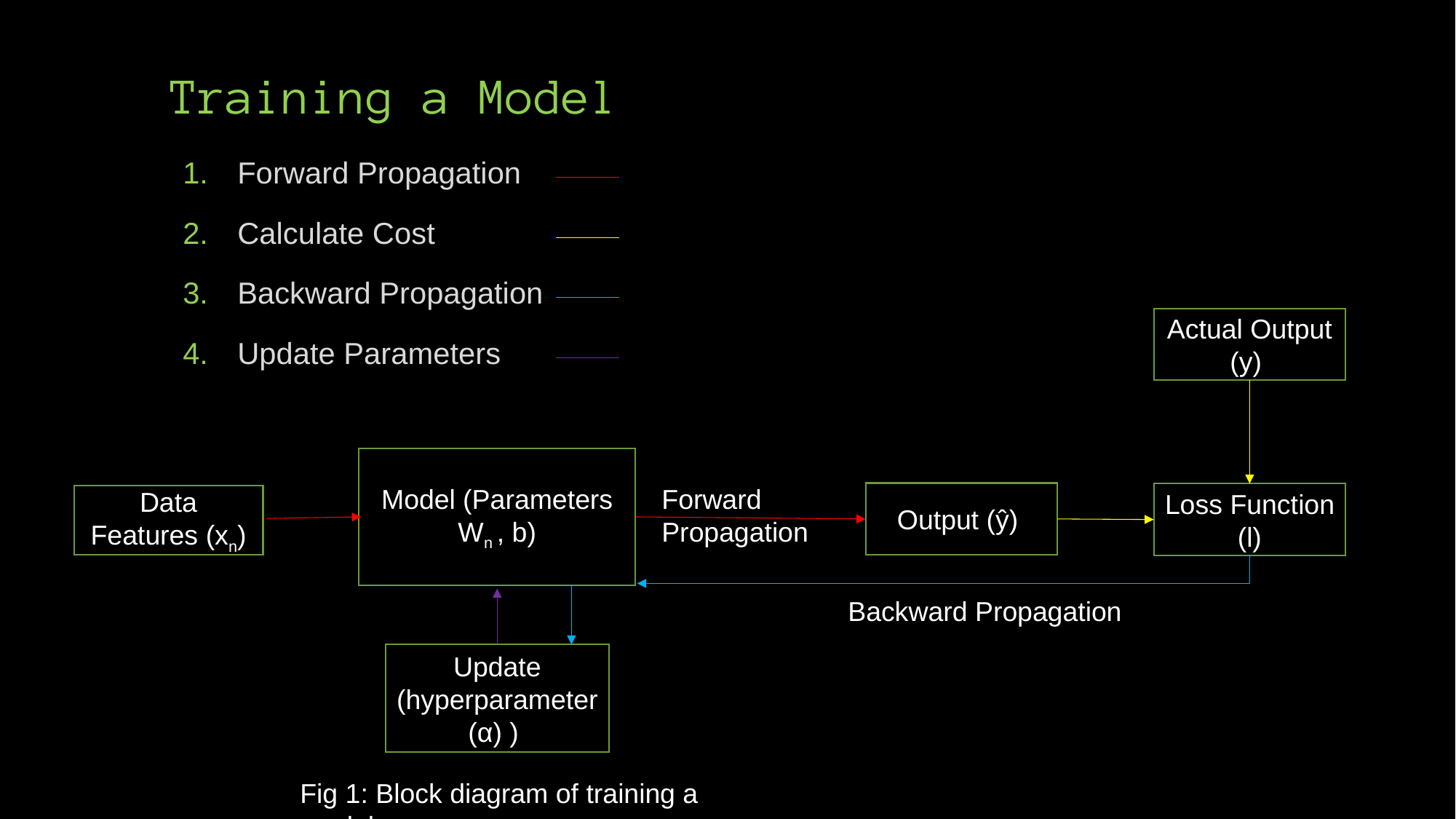

# Training a Model
Forward Propagation
Calculate Cost
Backward Propagation
Update Parameters
Actual Output (y)
Model (Parameters Wn , b)
Forward Propagation
Output (ŷ)
Loss Function (l)
Data Features (xn)
Backward Propagation
Update (hyperparameter (α) )
Fig 1: Block diagram of training a model